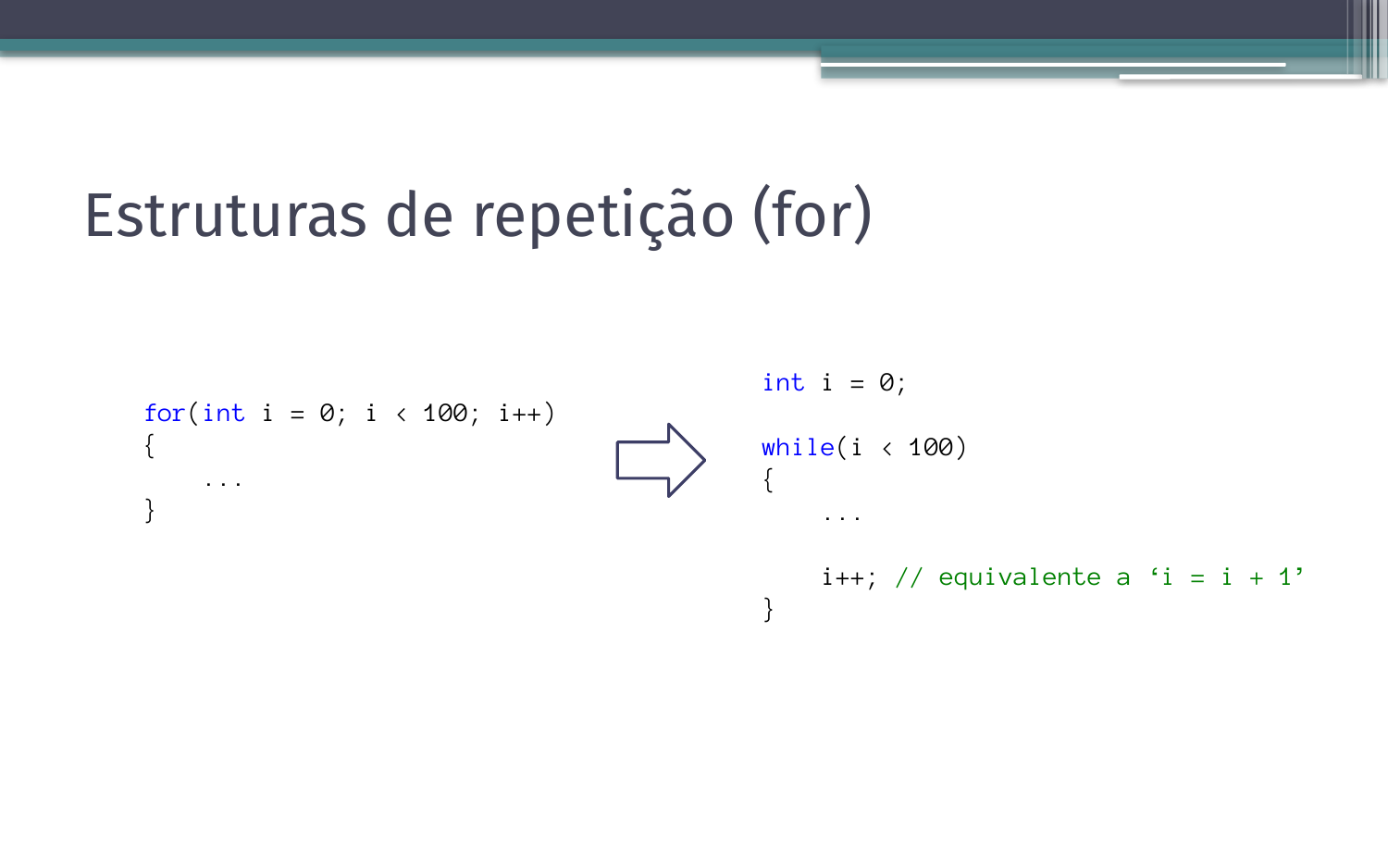

# Estruturas de repetição (for)
int i = 0;

while(i < 100)
{
    ...

    i++; // equivalente a ‘i = i + 1’
}
for(int i = 0; i < 100; i++)
{
    ...
}